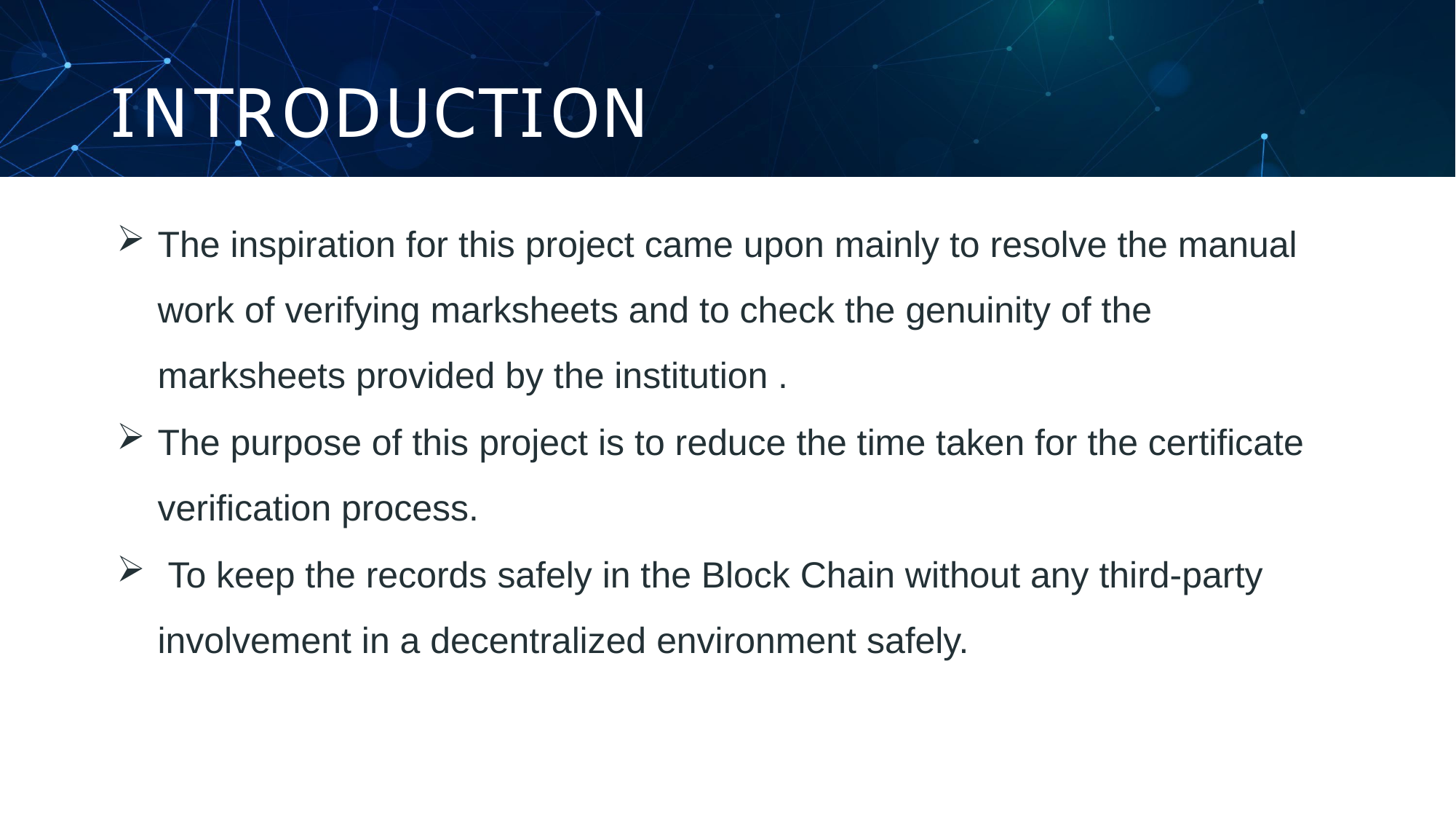

# INTRODUCTION
The inspiration for this project came upon mainly to resolve the manual work of verifying marksheets and to check the genuinity of the marksheets provided by the institution .
The purpose of this project is to reduce the time taken for the certificate verification process.
 To keep the records safely in the Block Chain without any third-party involvement in a decentralized environment safely.
3